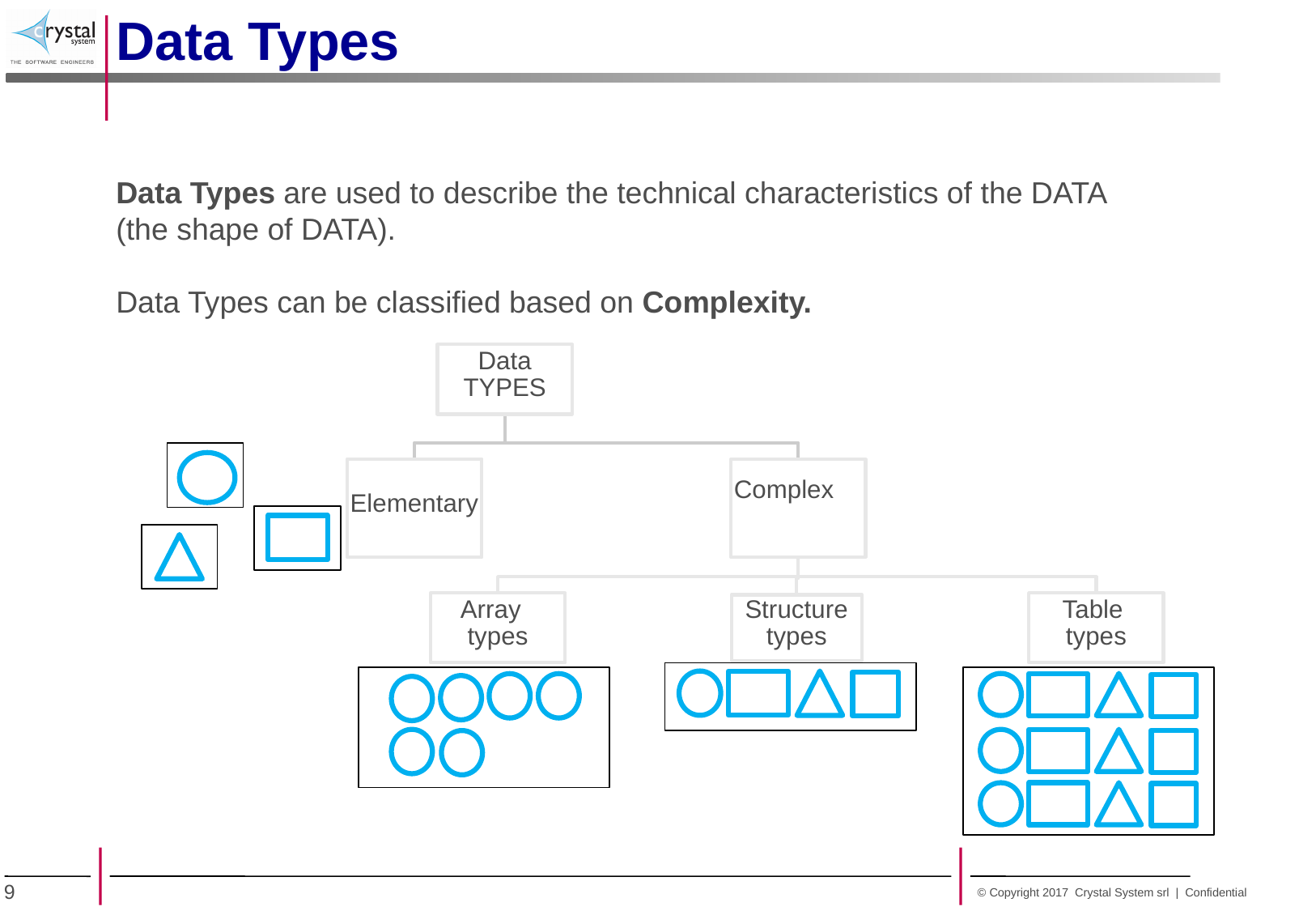

Data Types
Data Types are used to describe the technical characteristics of the DATA (the shape of DATA).

Data Types can be classified based on Complexity.

Data TYPES

Elementary

Complex

Array   types

Structure types

Table  types